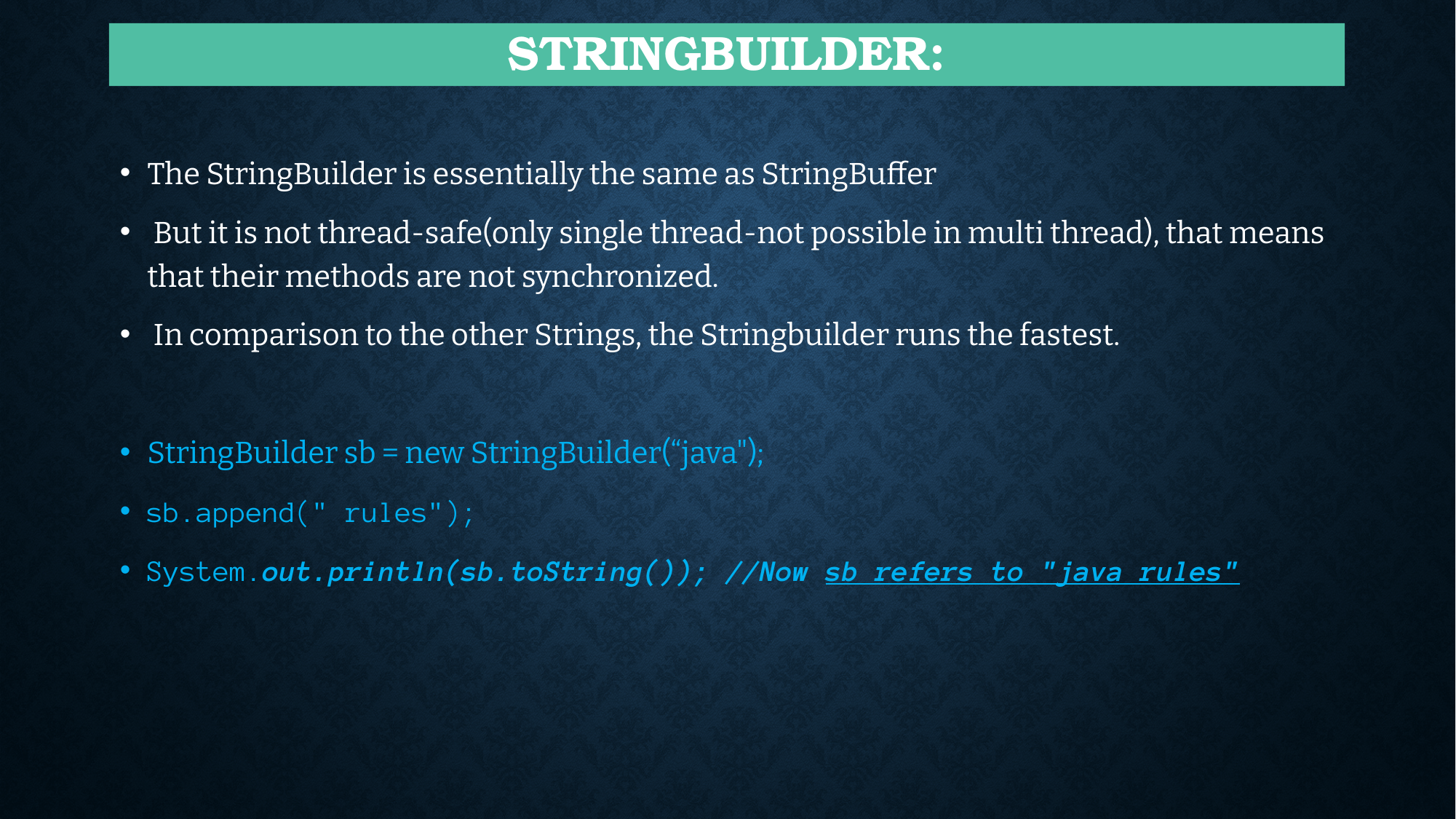

# StringBuilder:
The StringBuilder is essentially the same as StringBuffer
 But it is not thread-safe(only single thread-not possible in multi thread), that means that their methods are not synchronized.
 In comparison to the other Strings, the Stringbuilder runs the fastest.

StringBuilder sb = new StringBuilder(“java");
sb.append(" rules");
System.out.println(sb.toString()); //Now sb refers to "java rules"